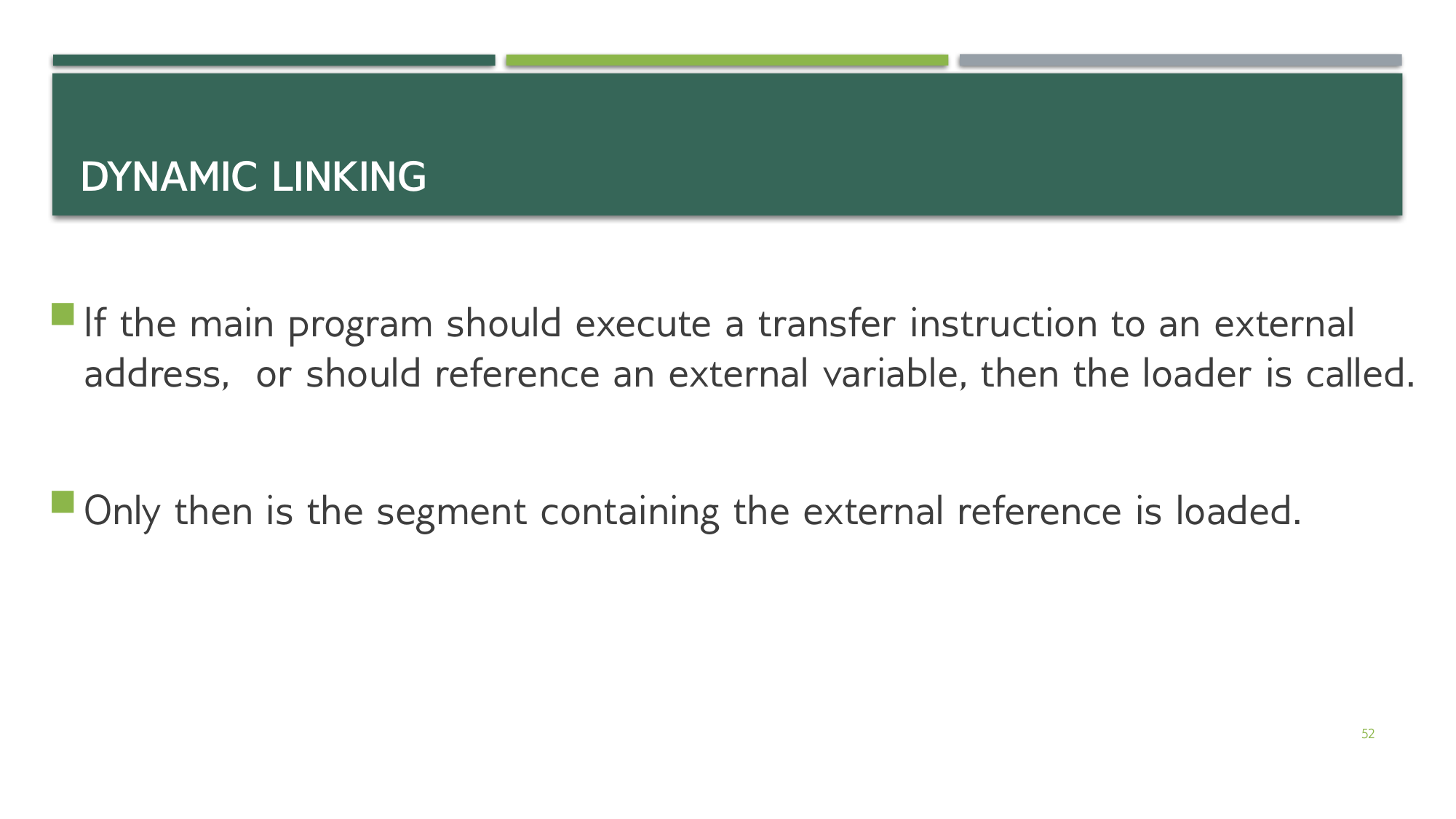

# Dynamic linking
If the main program should execute a transfer instruction to an external address,  or should reference an external variable, then the loader is called.

Only then is the segment containing the external reference is loaded.

52